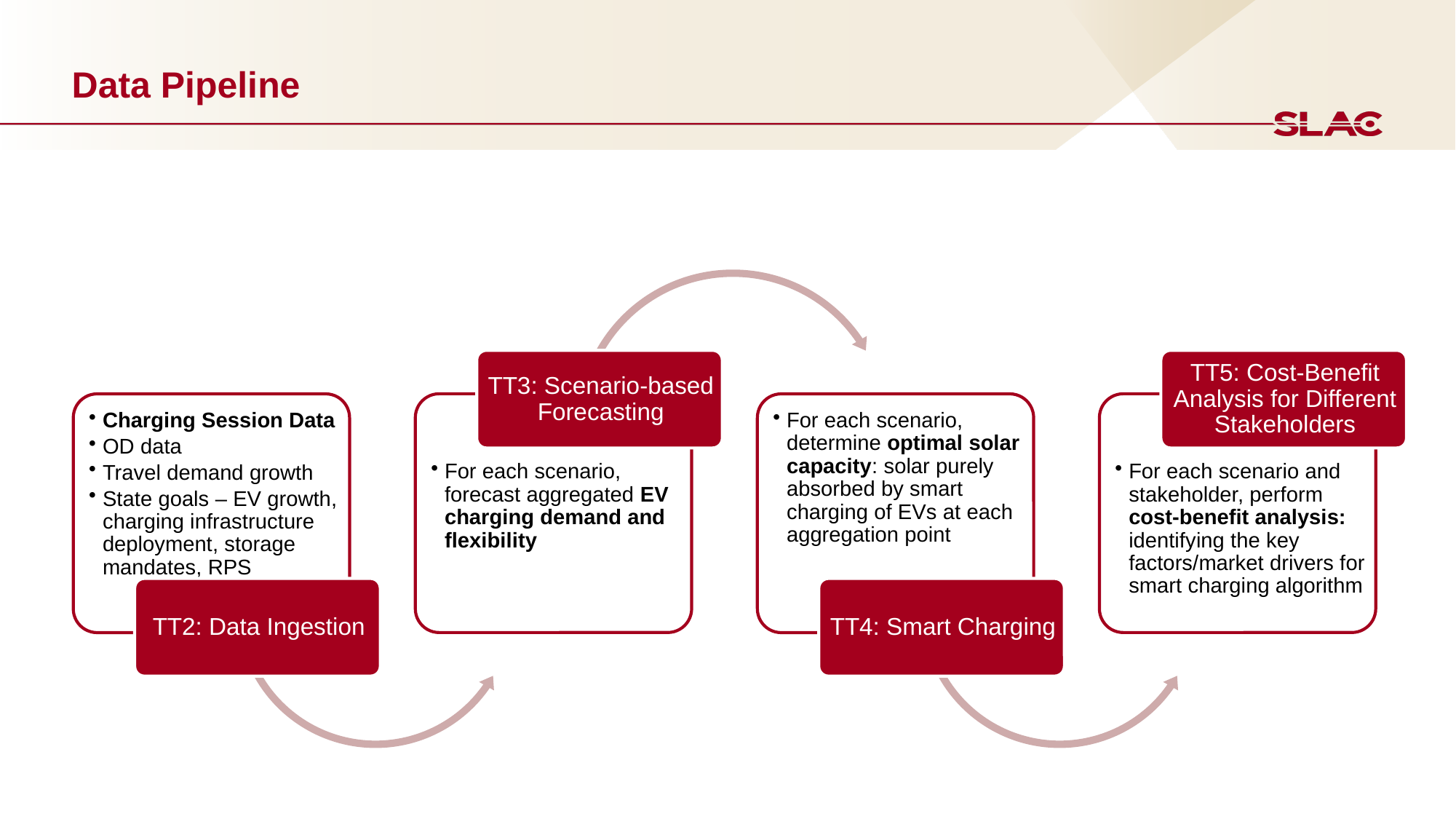

# Data Pipeline
Charging Session Data
OD data
Travel demand growth
State goals – EV growth, charging infrastructure deployment, storage mandates, RPS
TT2: Data Ingestion
For each scenario, forecast aggregated EV charging demand and flexibility
TT3: Scenario-based Forecasting
For each scenario, determine optimal solar capacity: solar purely absorbed by smart charging of EVs at each aggregation point
TT4: Smart Charging
For each scenario and stakeholder, perform cost-benefit analysis: identifying the key factors/market drivers for smart charging algorithm
TT5: Cost-Benefit Analysis for Different Stakeholders